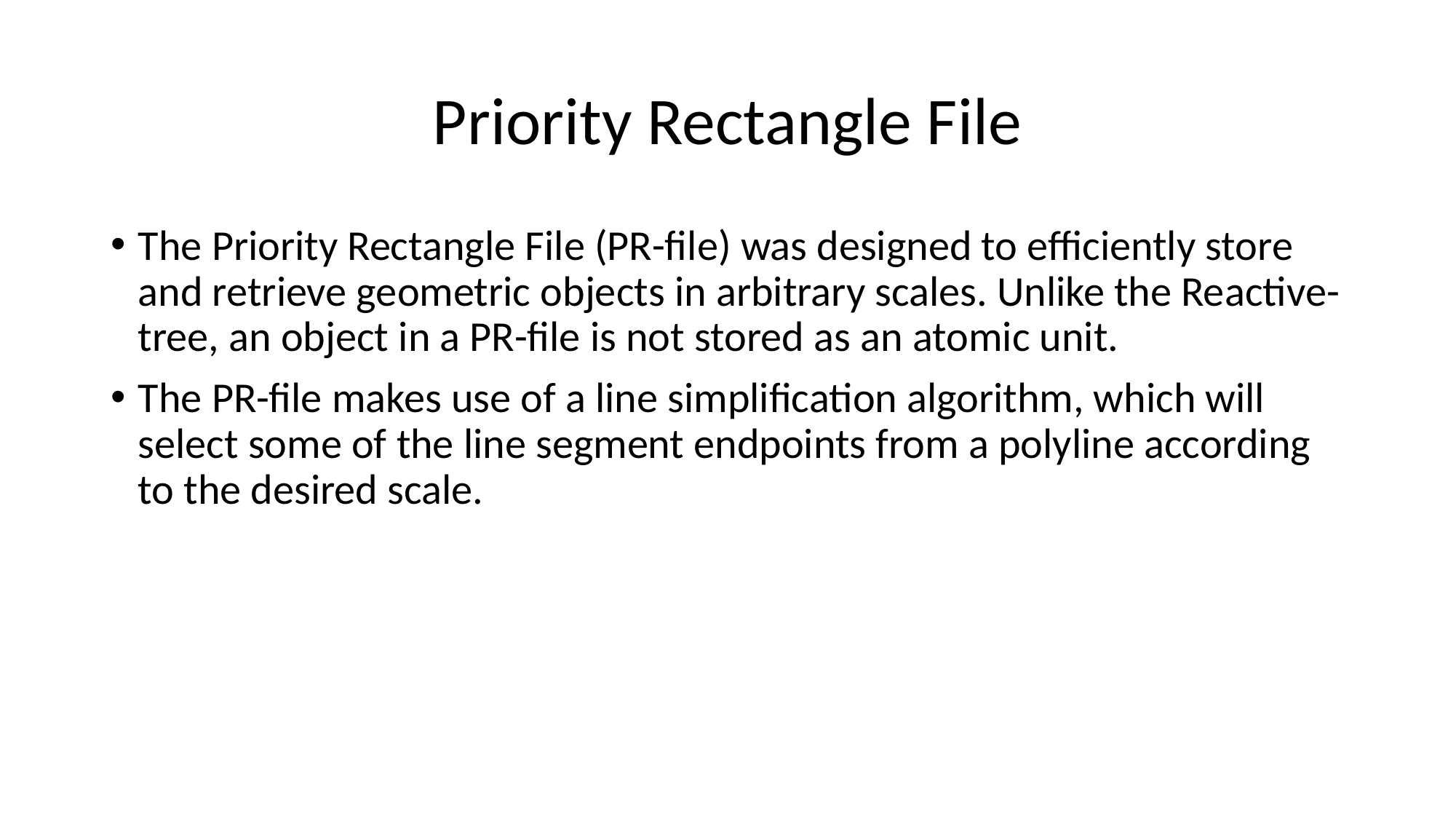

Priority Rectangle File
The Priority Rectangle File (PR-file) was designed to efficiently store and retrieve geometric objects in arbitrary scales. Unlike the Reactive-tree, an object in a PR-file is not stored as an atomic unit.
The PR-file makes use of a line simplification algorithm, which will select some of the line segment endpoints from a polyline according to the desired scale.